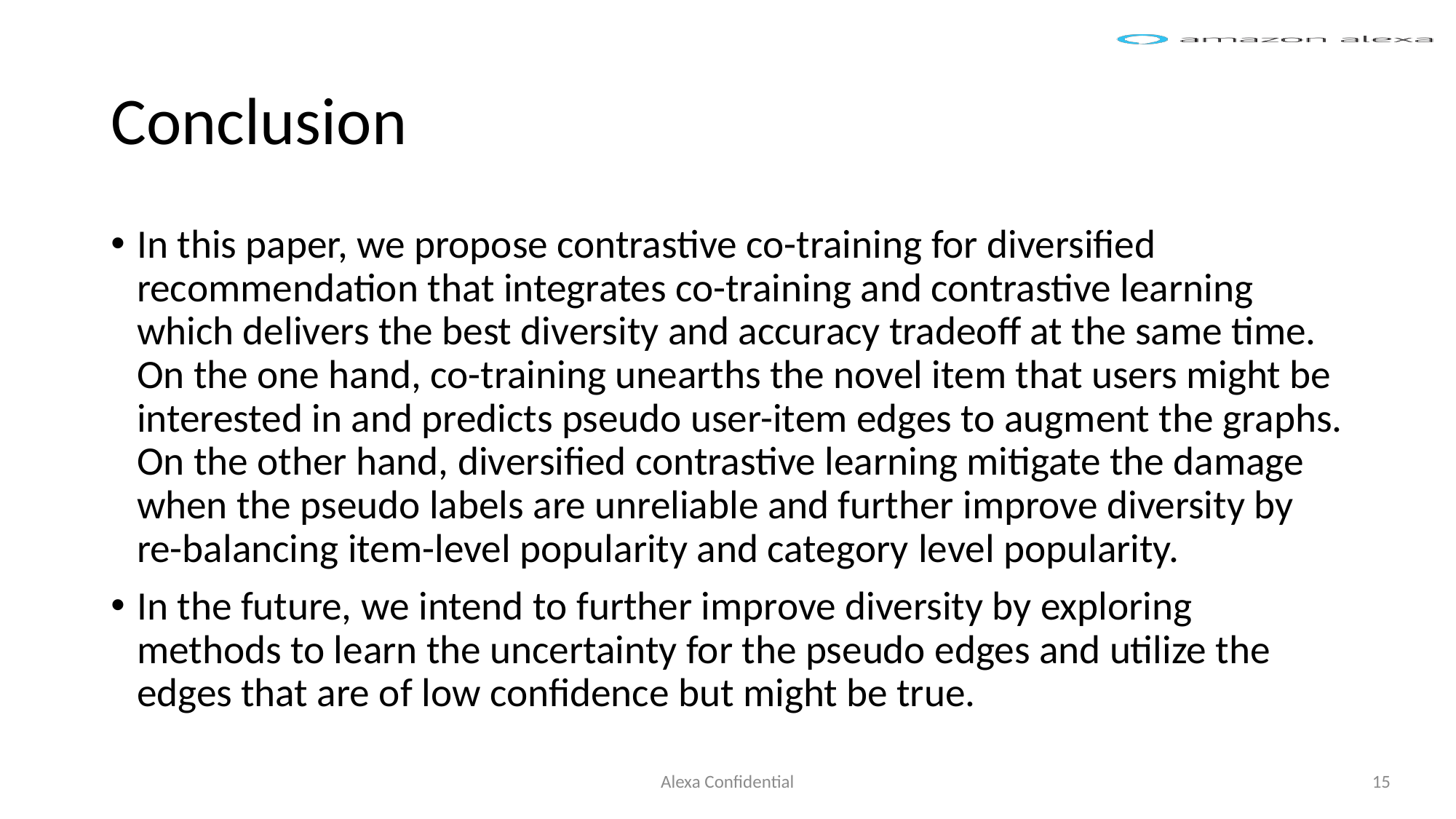

# Conclusion
In this paper, we propose contrastive co-training for diversified recommendation that integrates co-training and contrastive learning which delivers the best diversity and accuracy tradeoff at the same time. On the one hand, co-training unearths the novel item that users might be interested in and predicts pseudo user-item edges to augment the graphs. On the other hand, diversified contrastive learning mitigate the damage when the pseudo labels are unreliable and further improve diversity by re-balancing item-level popularity and category level popularity.
In the future, we intend to further improve diversity by exploring methods to learn the uncertainty for the pseudo edges and utilize the edges that are of low confidence but might be true.
Alexa Confidential
15